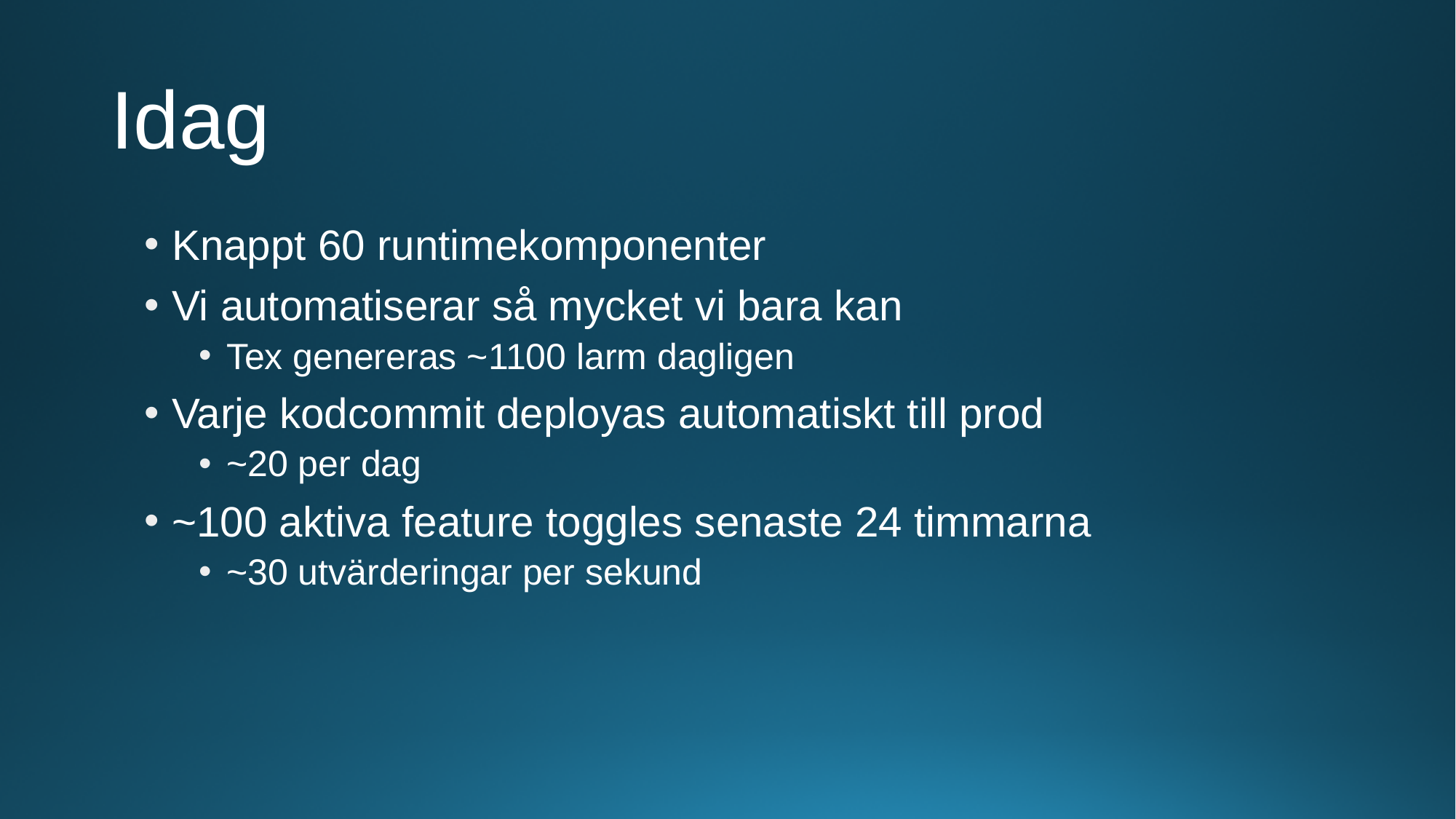

# Idag
Knappt 60 runtimekomponenter
Vi automatiserar så mycket vi bara kan
Tex genereras ~1100 larm dagligen
Varje kodcommit deployas automatiskt till prod
~20 per dag
~100 aktiva feature toggles senaste 24 timmarna
~30 utvärderingar per sekund